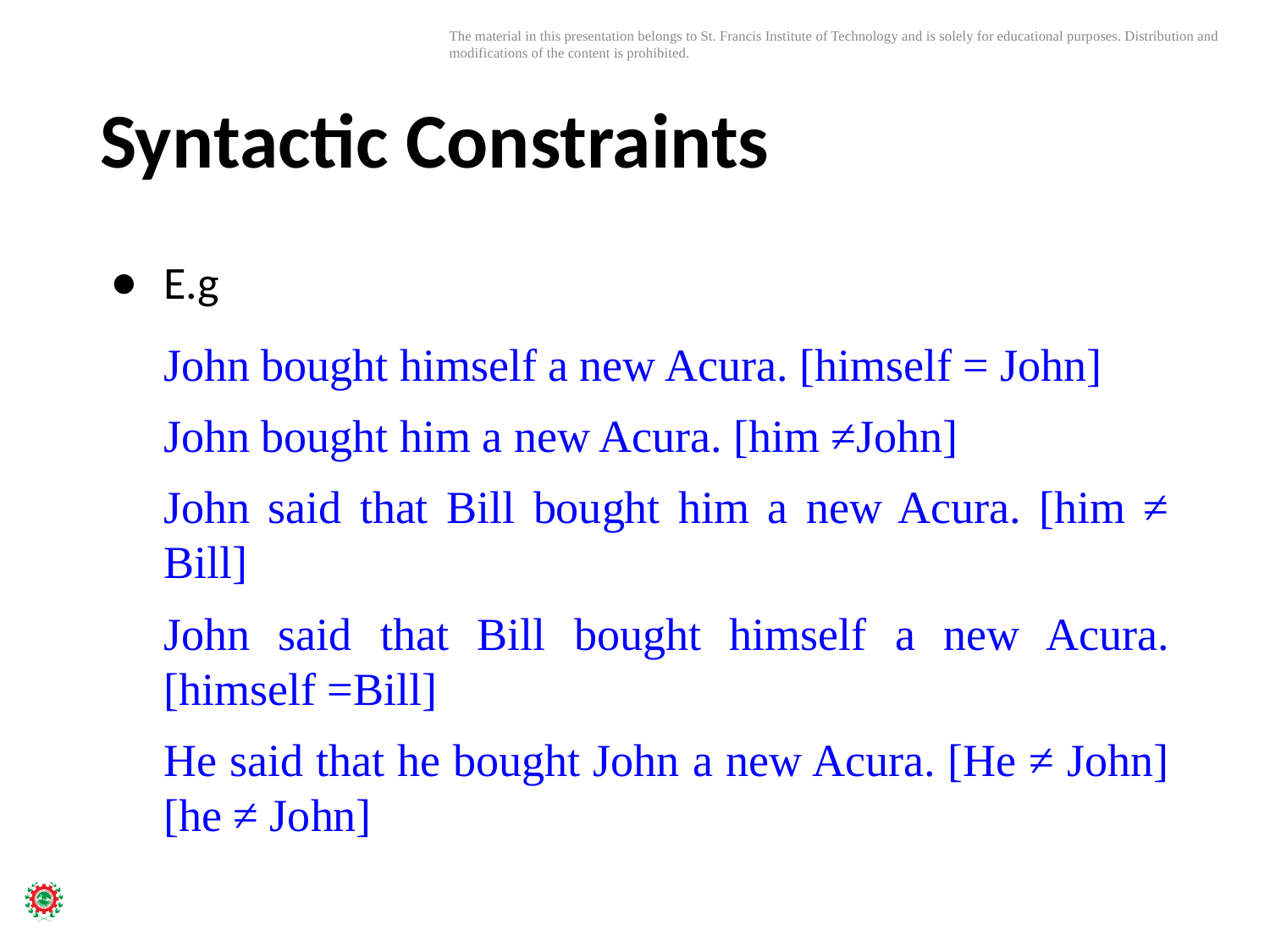

# Syntactic Constraints
E.g
John bought himself a new Acura. [himself = John]
John bought him a new Acura. [him ≠John]
John said that Bill bought him a new Acura. [him ≠ Bill]
John said that Bill bought himself a new Acura. [himself =Bill]
He said that he bought John a new Acura. [He ≠ John] [he ≠ John]